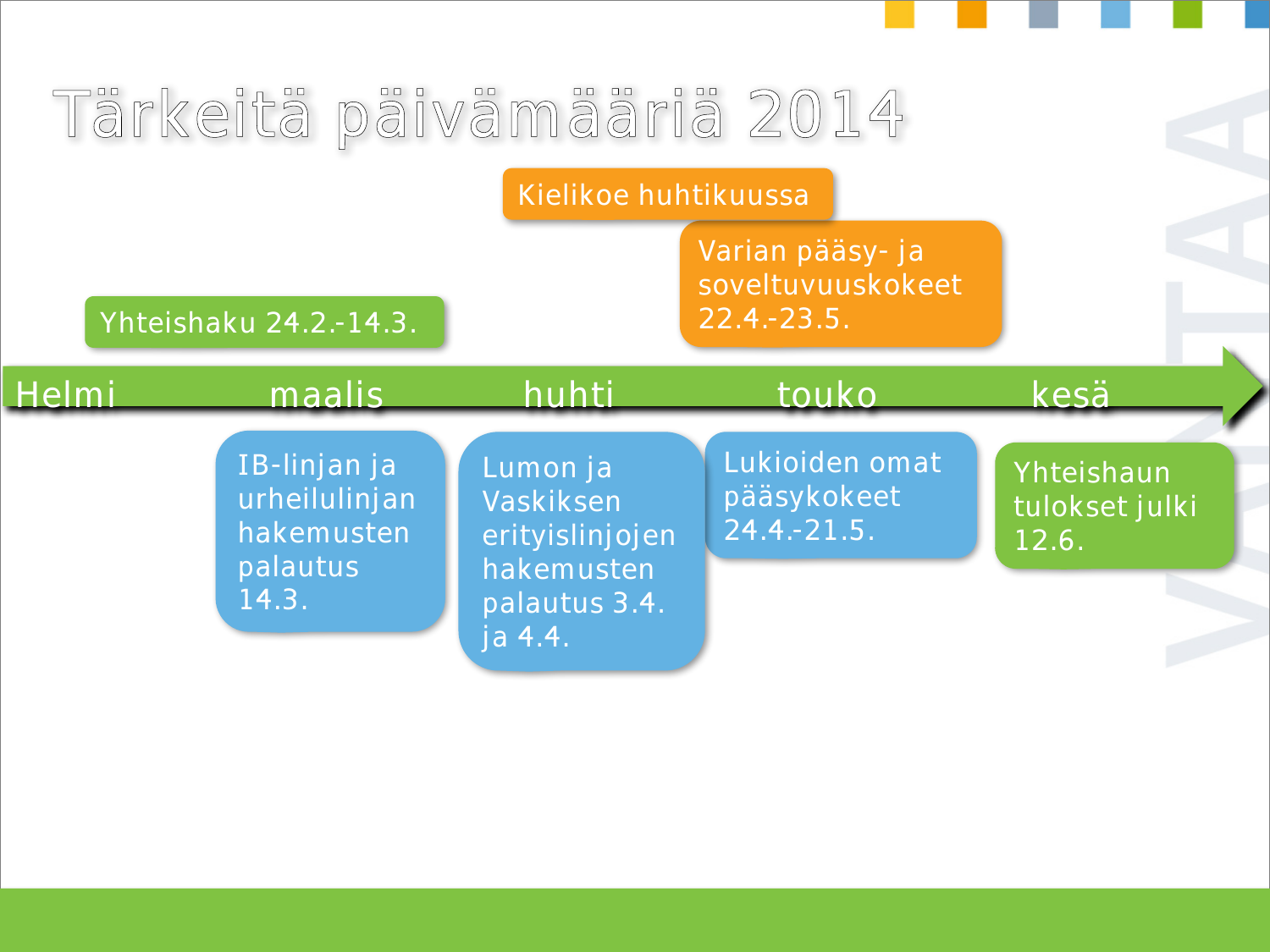

Tärkeitä päivämääriä 2014
Kielikoe huhtikuussa
Varian pääsy- ja soveltuvuuskokeet 22.4.-23.5.
Yhteishaku 24.2.-14.3.
Helmi		maalis		huhti		touko		kesä
IB-linjan ja urheilulinjan hakemusten palautus 14.3.
Lumon ja Vaskiksen erityislinjojen hakemusten palautus 3.4. ja 4.4.
Lukioiden omat pääsykokeet 24.4.-21.5.
Yhteishaun tulokset julki 12.6.